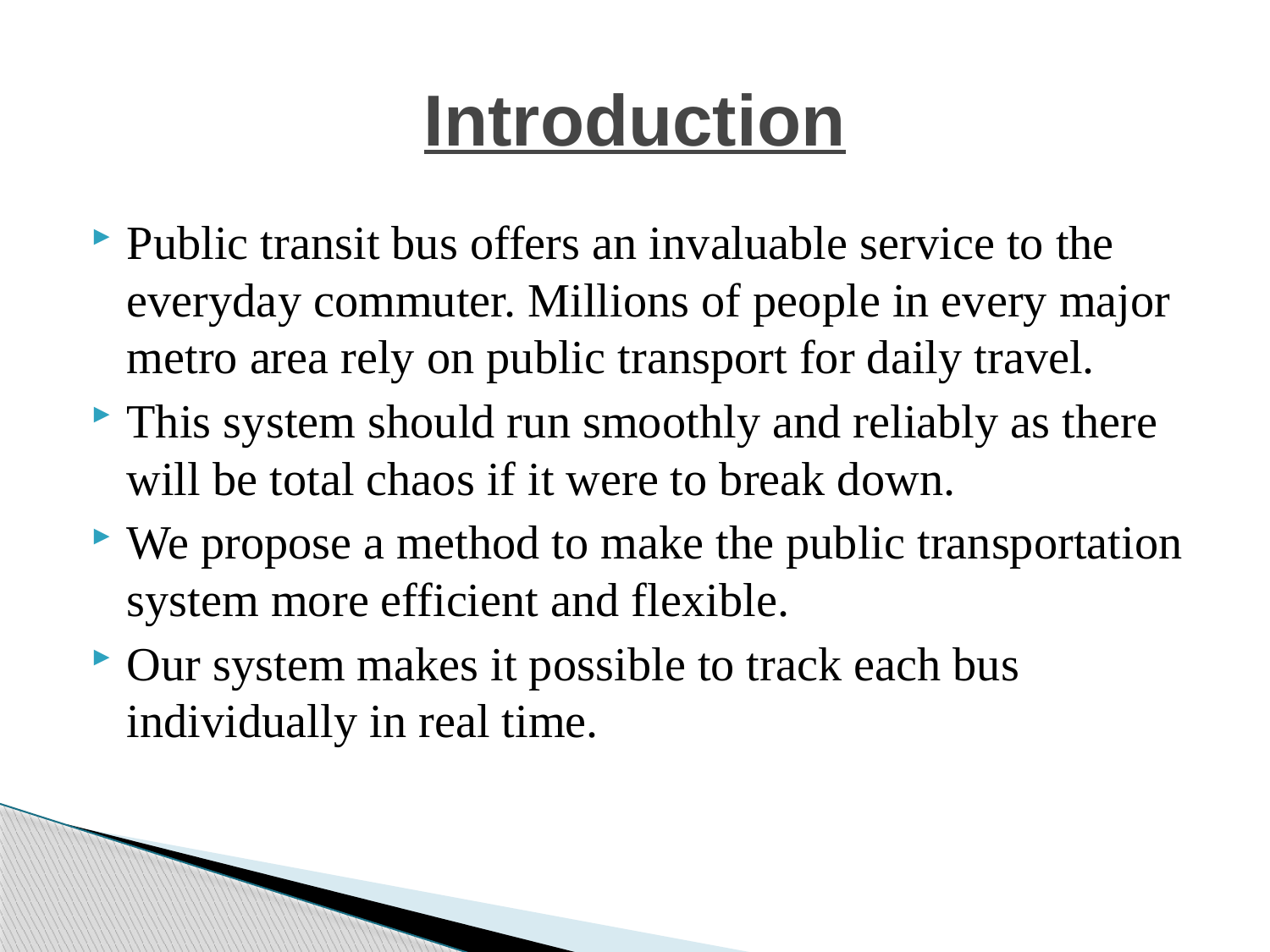

# Introduction
Public transit bus offers an invaluable service to the everyday commuter. Millions of people in every major metro area rely on public transport for daily travel.
This system should run smoothly and reliably as there will be total chaos if it were to break down.
We propose a method to make the public transportation system more efficient and flexible.
Our system makes it possible to track each bus individually in real time.